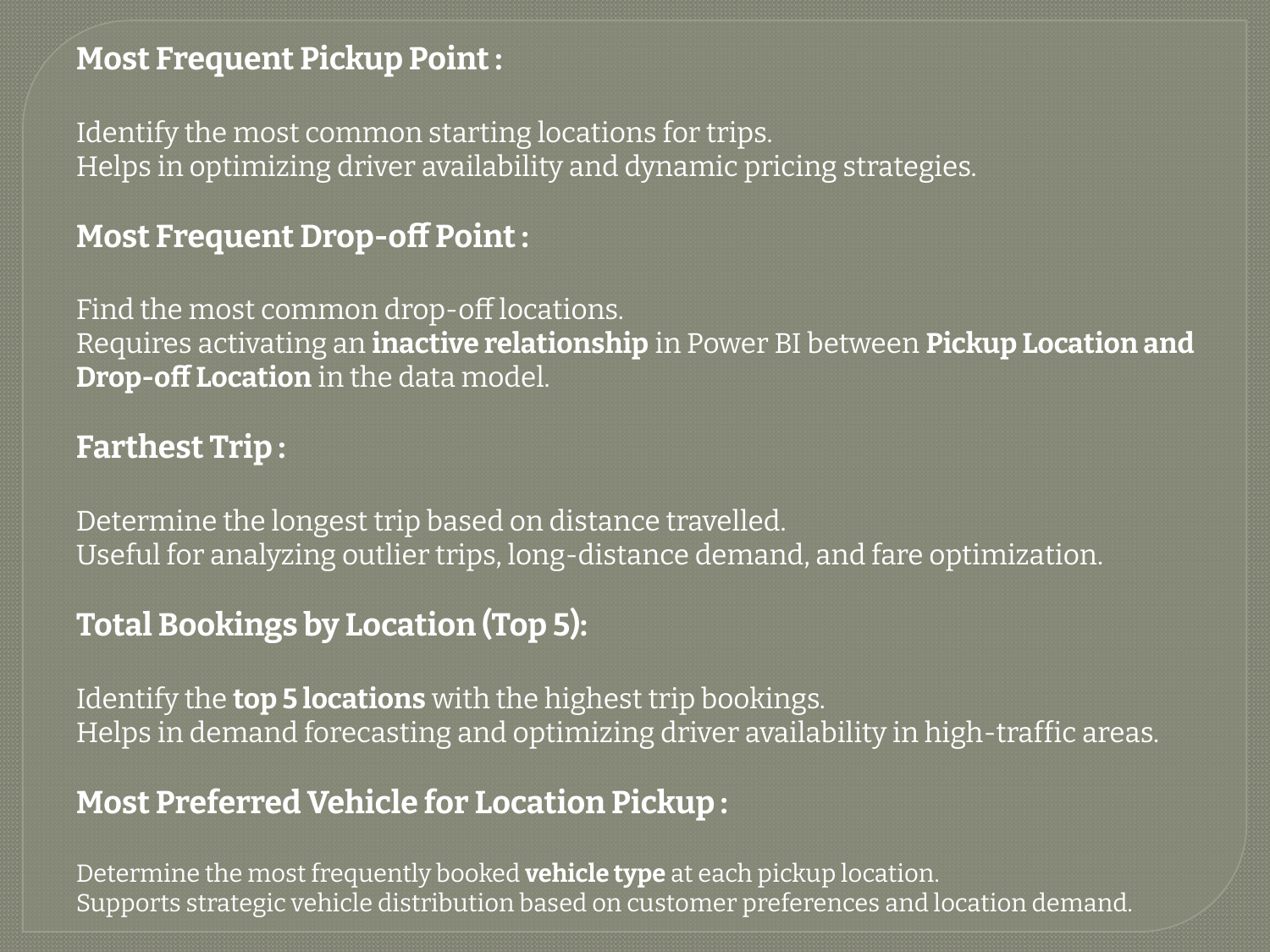

Most Frequent Pickup Point :

Identify the most common starting locations for trips.
Helps in optimizing driver availability and dynamic pricing strategies.

Most Frequent Drop-off Point :

Find the most common drop-off locations.
Requires activating an inactive relationship in Power BI between Pickup Location and Drop-off Location in the data model.

Farthest Trip :

Determine the longest trip based on distance travelled.
Useful for analyzing outlier trips, long-distance demand, and fare optimization.

Total Bookings by Location (Top 5):

Identify the top 5 locations with the highest trip bookings.
Helps in demand forecasting and optimizing driver availability in high-traffic areas.

Most Preferred Vehicle for Location Pickup :

Determine the most frequently booked vehicle type at each pickup location.
Supports strategic vehicle distribution based on customer preferences and location demand.